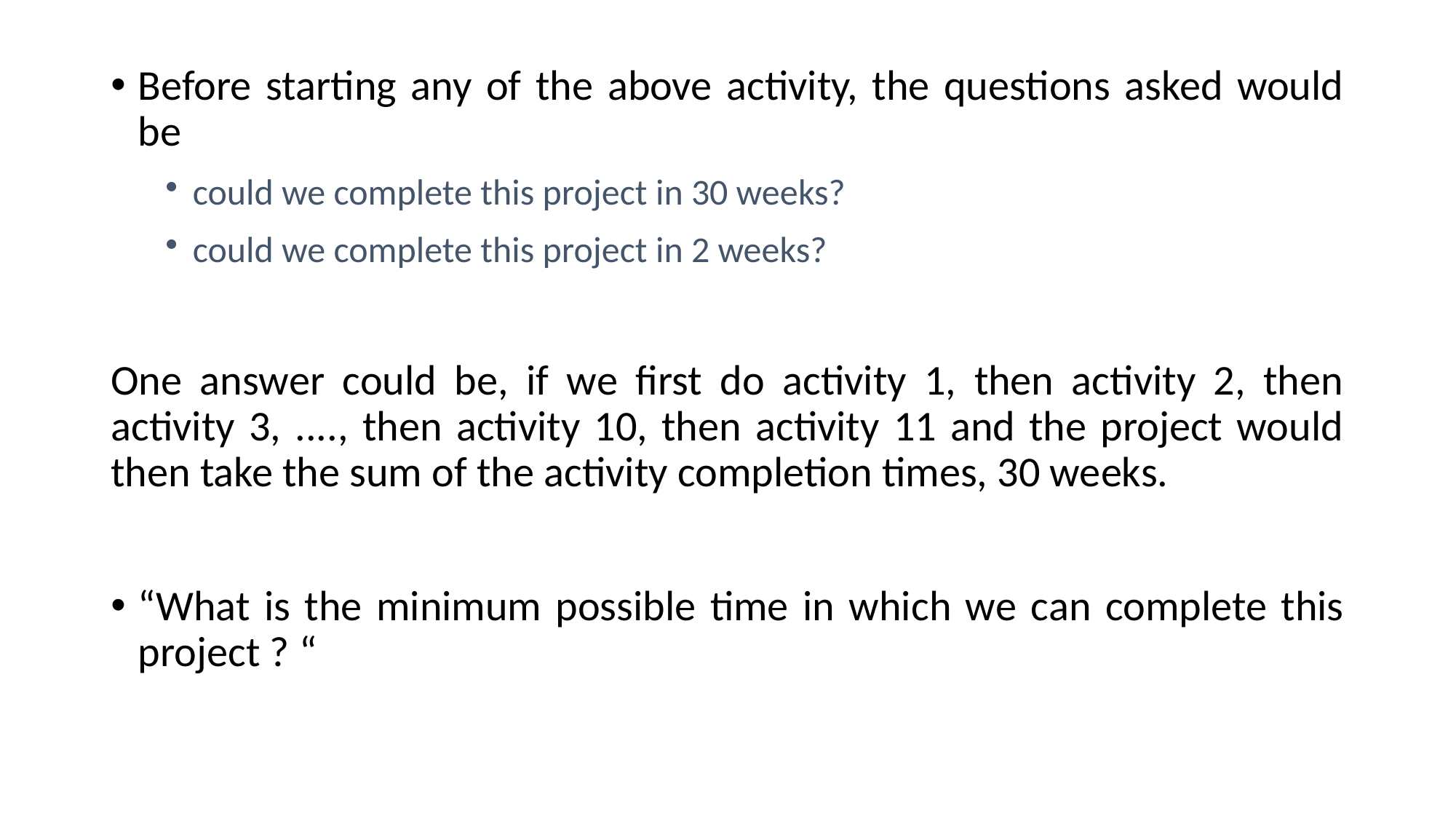

Before starting any of the above activity, the questions asked would be
could we complete this project in 30 weeks?
could we complete this project in 2 weeks?

One answer could be, if we first do activity 1, then activity 2, then activity 3, ...., then activity 10, then activity 11 and the project would then take the sum of the activity completion times, 30 weeks.

“What is the minimum possible time in which we can complete this project ? “